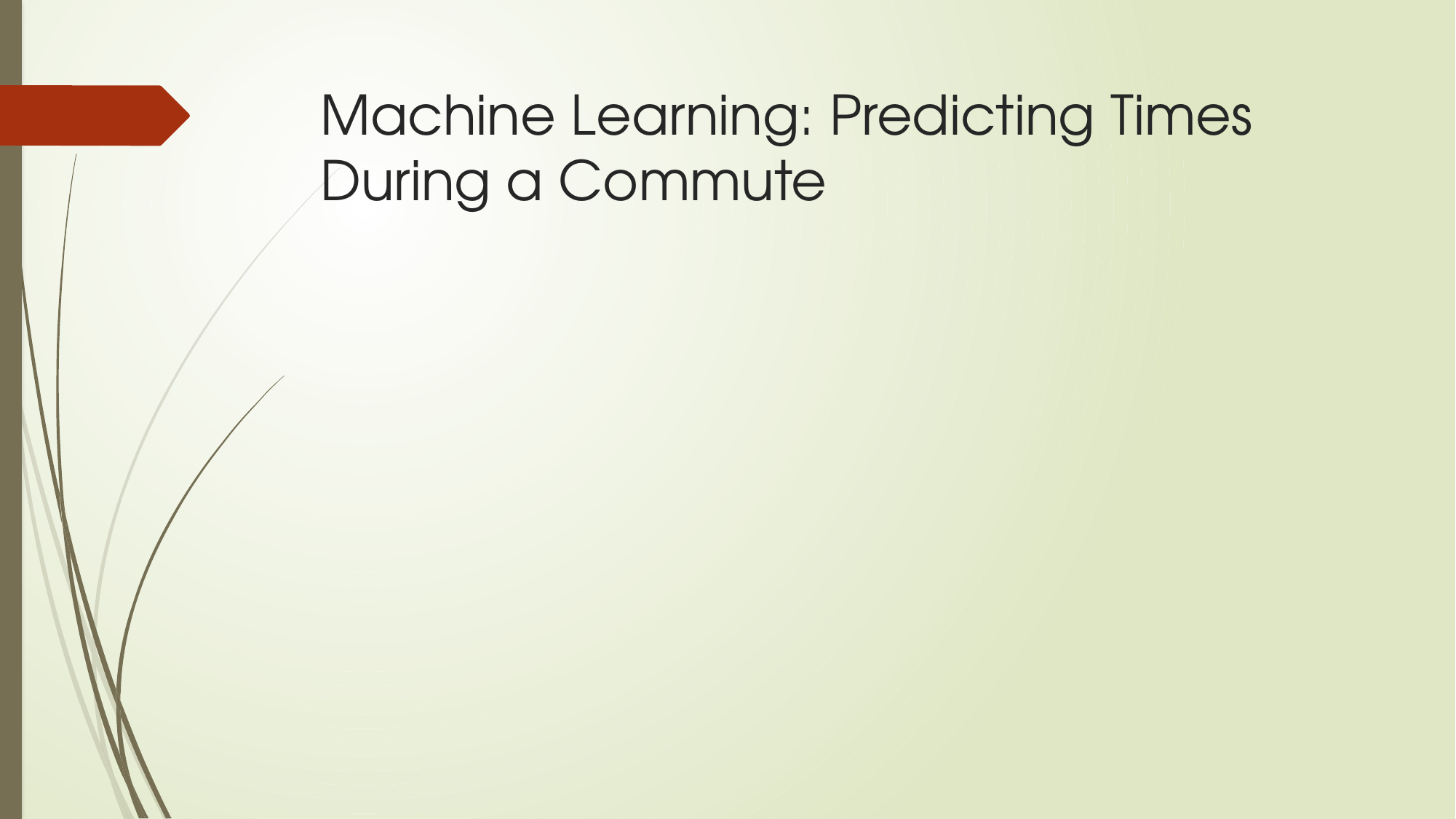

# Machine Learning: Predicting Times During a Commute